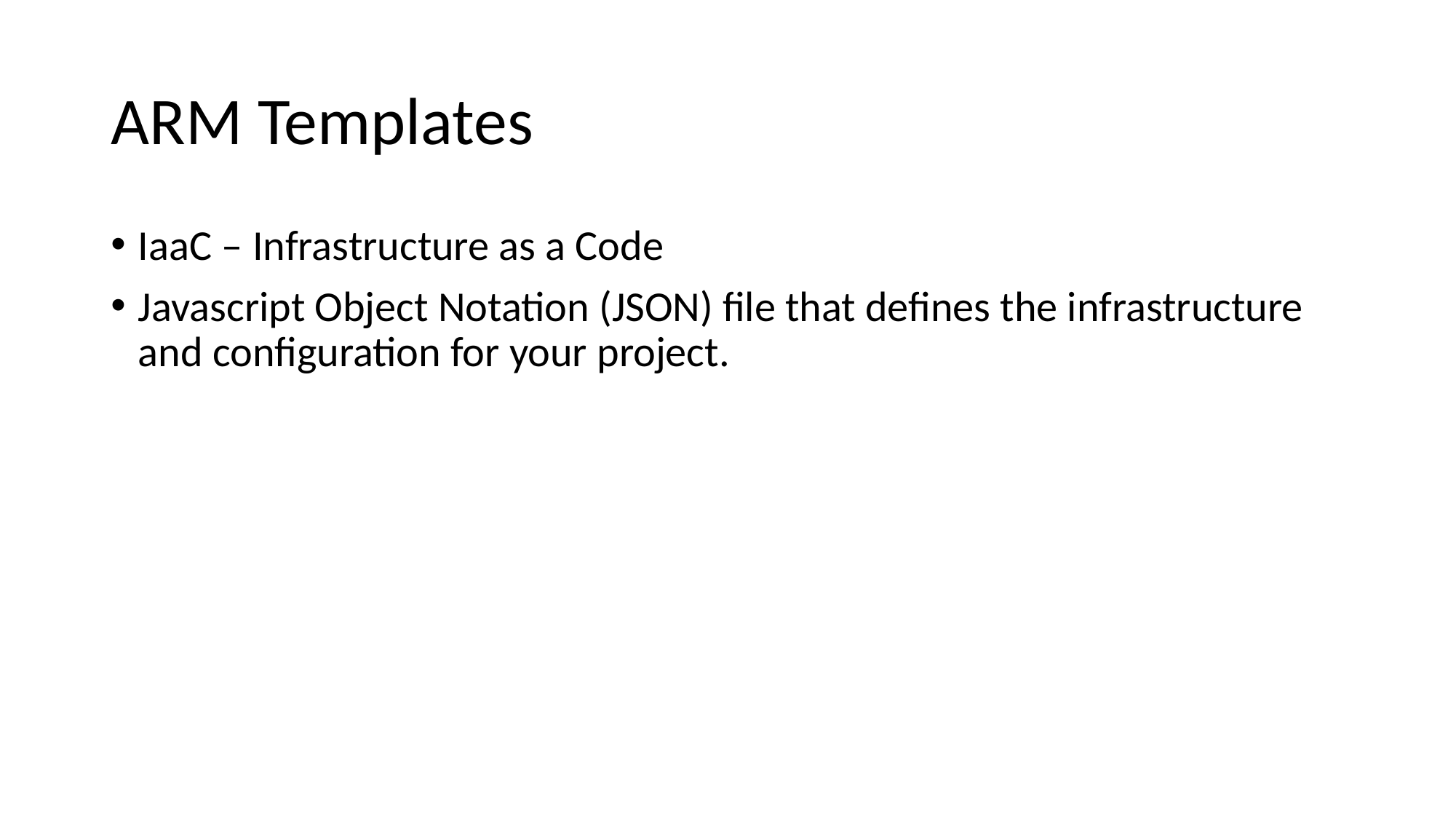

# ARM Templates
IaaC – Infrastructure as a Code
Javascript Object Notation (JSON) file that defines the infrastructure and configuration for your project.